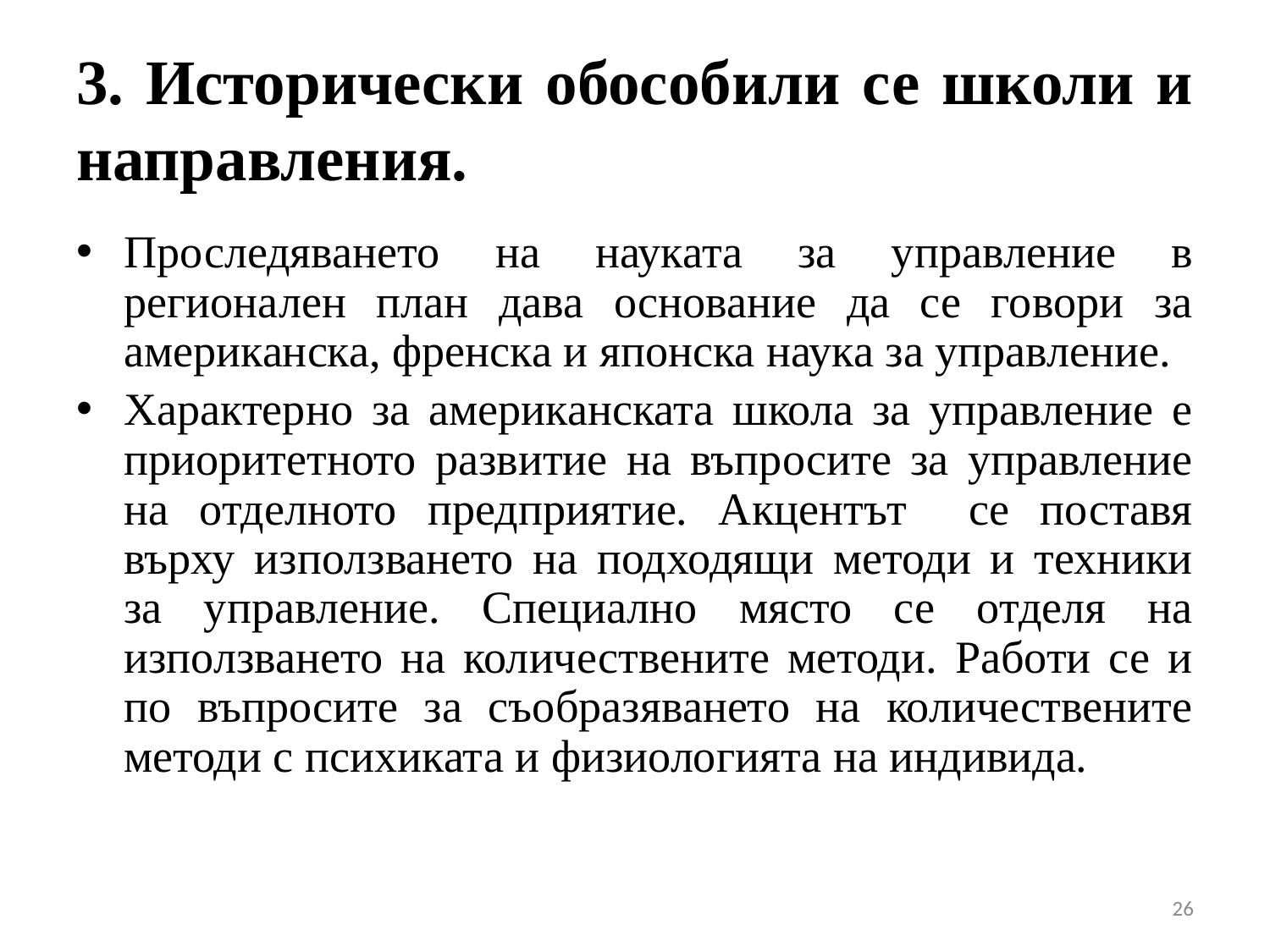

# 3. Исторически обособили се школи и направления.
Проследяването на науката за управление в регионален план дава основание да се говори за американска, френска и японска наука за управление.
Характерно за американската школа за управление е приоритетното развитие на въпросите за управление на отделното предприятие. Акцентът  се поставя върху използването на подходящи методи и техники за управление. Специално място се отделя на използването на количествените методи. Работи се и по въпросите за съобразяването на количествените методи с психиката и физиологията на индивида.
26